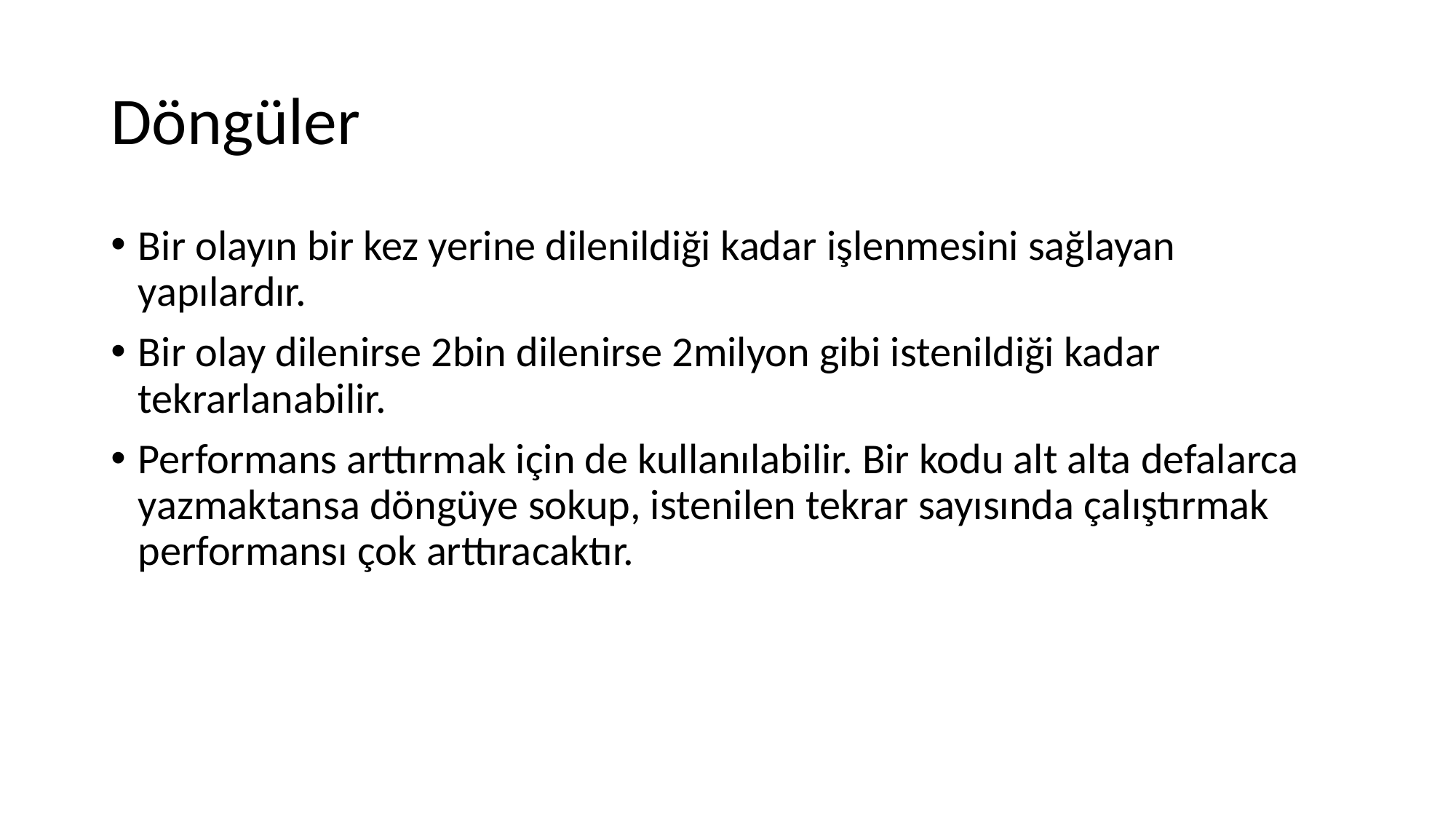

# Döngüler
Bir olayın bir kez yerine dilenildiği kadar işlenmesini sağlayan yapılardır.
Bir olay dilenirse 2bin dilenirse 2milyon gibi istenildiği kadar tekrarlanabilir.
Performans arttırmak için de kullanılabilir. Bir kodu alt alta defalarca yazmaktansa döngüye sokup, istenilen tekrar sayısında çalıştırmak performansı çok arttıracaktır.